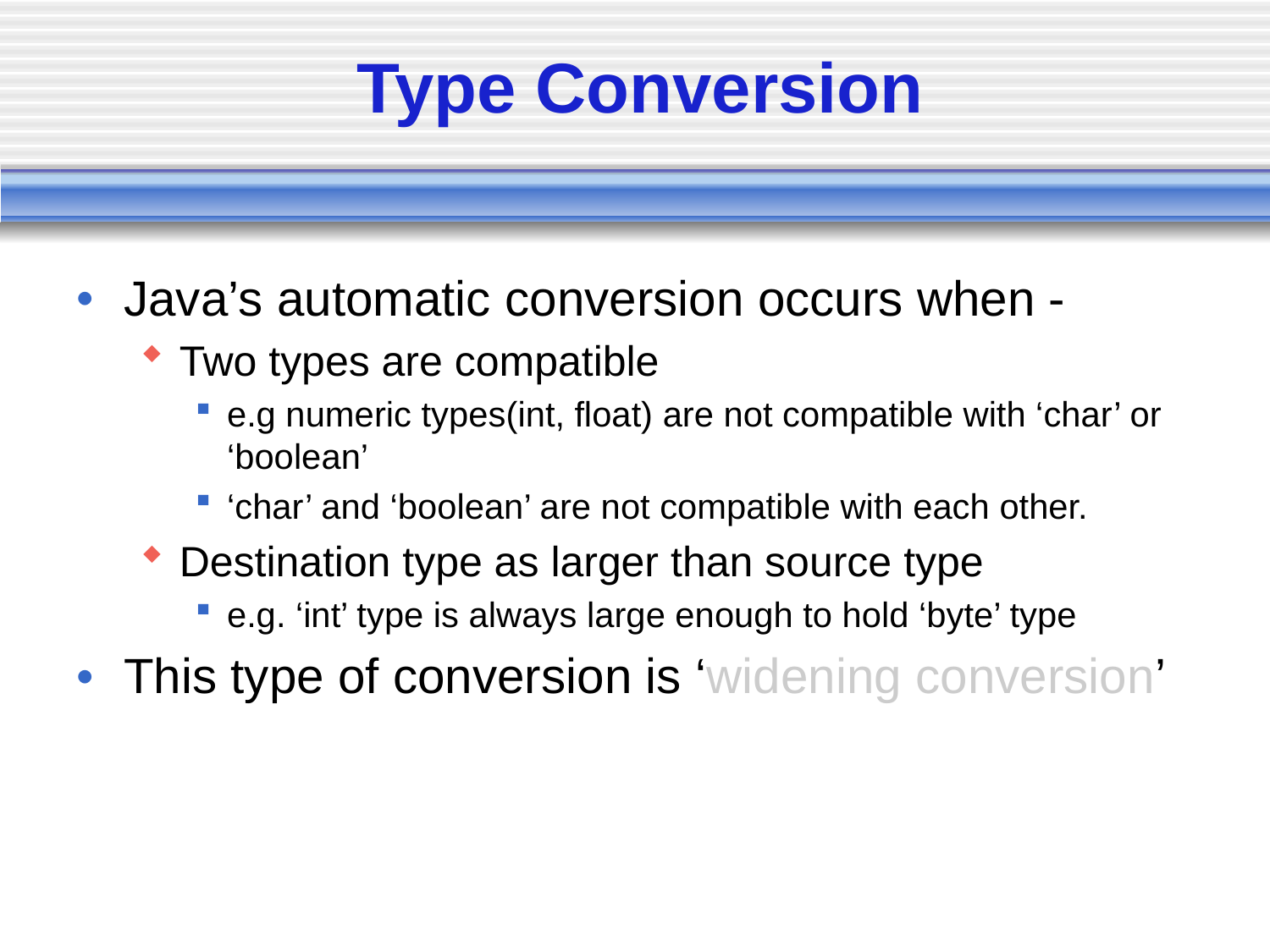

# Type Conversion
Java’s automatic conversion occurs when -
Two types are compatible
e.g numeric types(int, float) are not compatible with ‘char’ or ‘boolean’
‘char’ and ‘boolean’ are not compatible with each other.
Destination type as larger than source type
e.g. ‘int’ type is always large enough to hold ‘byte’ type
This type of conversion is ‘widening conversion’